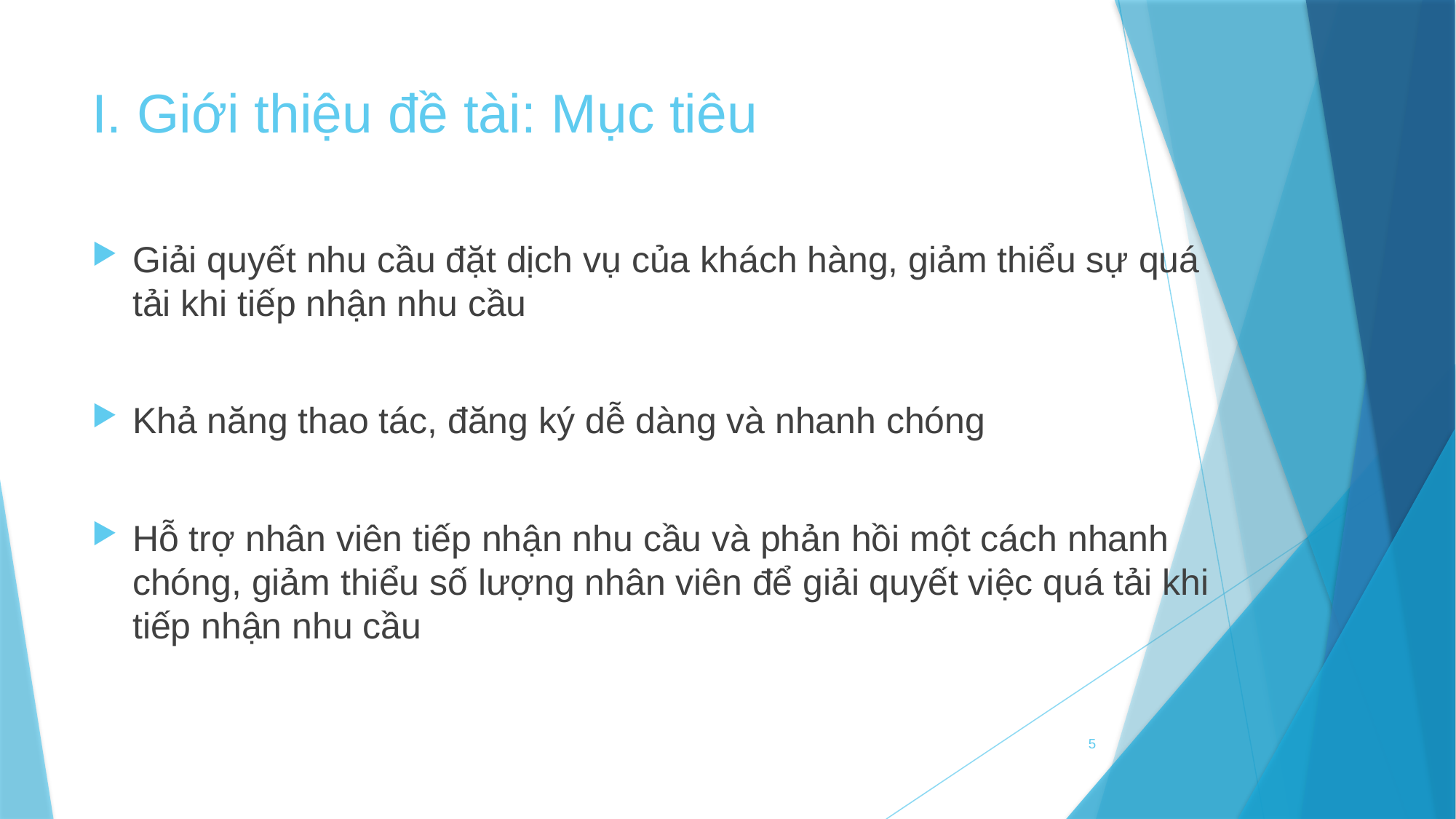

# I. Giới thiệu đề tài: Mục tiêu
Giải quyết nhu cầu đặt dịch vụ của khách hàng, giảm thiểu sự quá tải khi tiếp nhận nhu cầu

Khả năng thao tác, đăng ký dễ dàng và nhanh chóng

Hỗ trợ nhân viên tiếp nhận nhu cầu và phản hồi một cách nhanh chóng, giảm thiểu số lượng nhân viên để giải quyết việc quá tải khi tiếp nhận nhu cầu
5